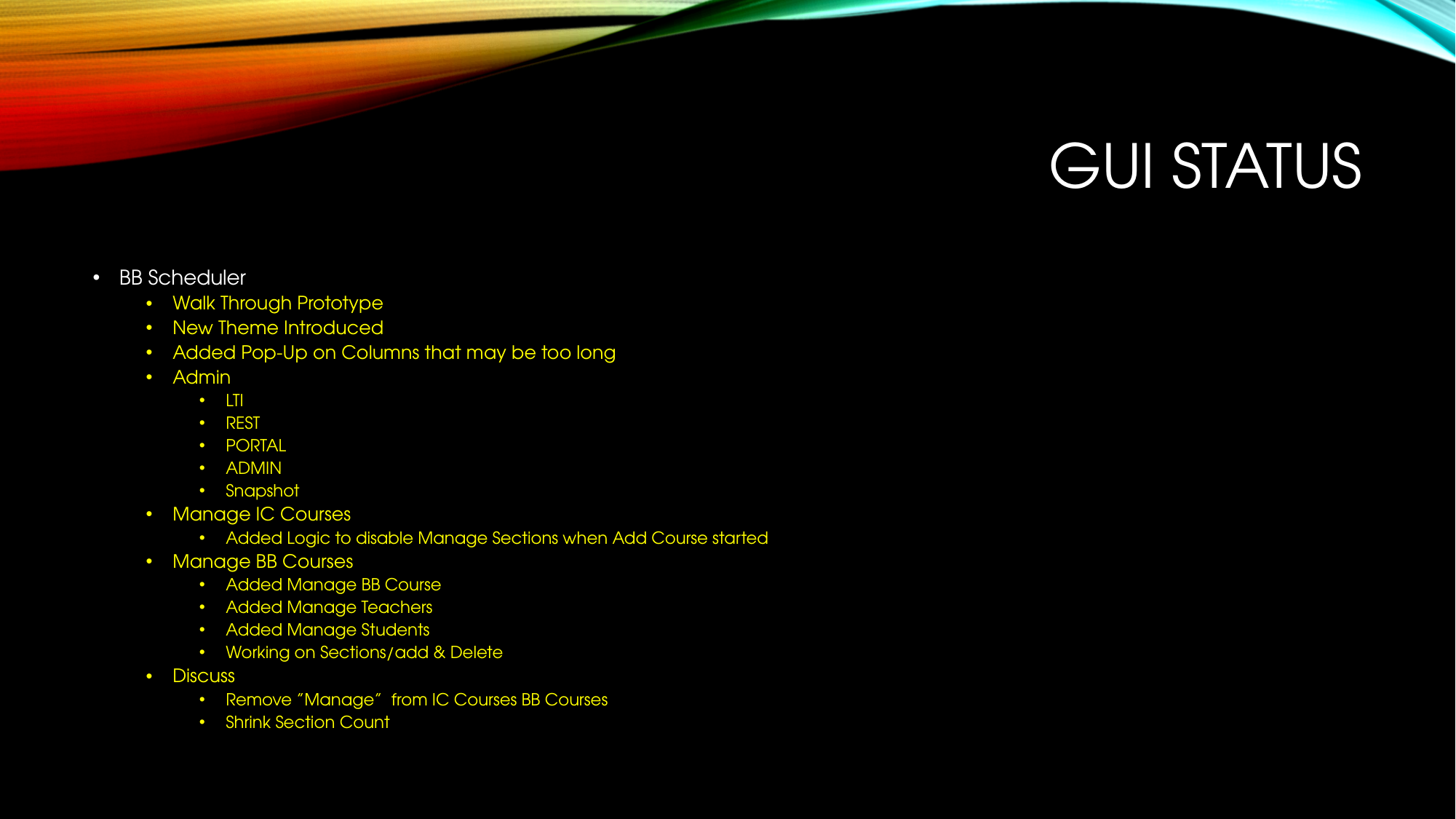

# GUI Status
BB Scheduler
Walk Through Prototype
New Theme Introduced
Added Pop-Up on Columns that may be too long
Admin
LTI
REST
PORTAL
ADMIN
Snapshot
Manage IC Courses
Added Logic to disable Manage Sections when Add Course started
Manage BB Courses
Added Manage BB Course
Added Manage Teachers
Added Manage Students
Working on Sections/add & Delete
Discuss
Remove ”Manage”  from IC Courses BB Courses
Shrink Section Count